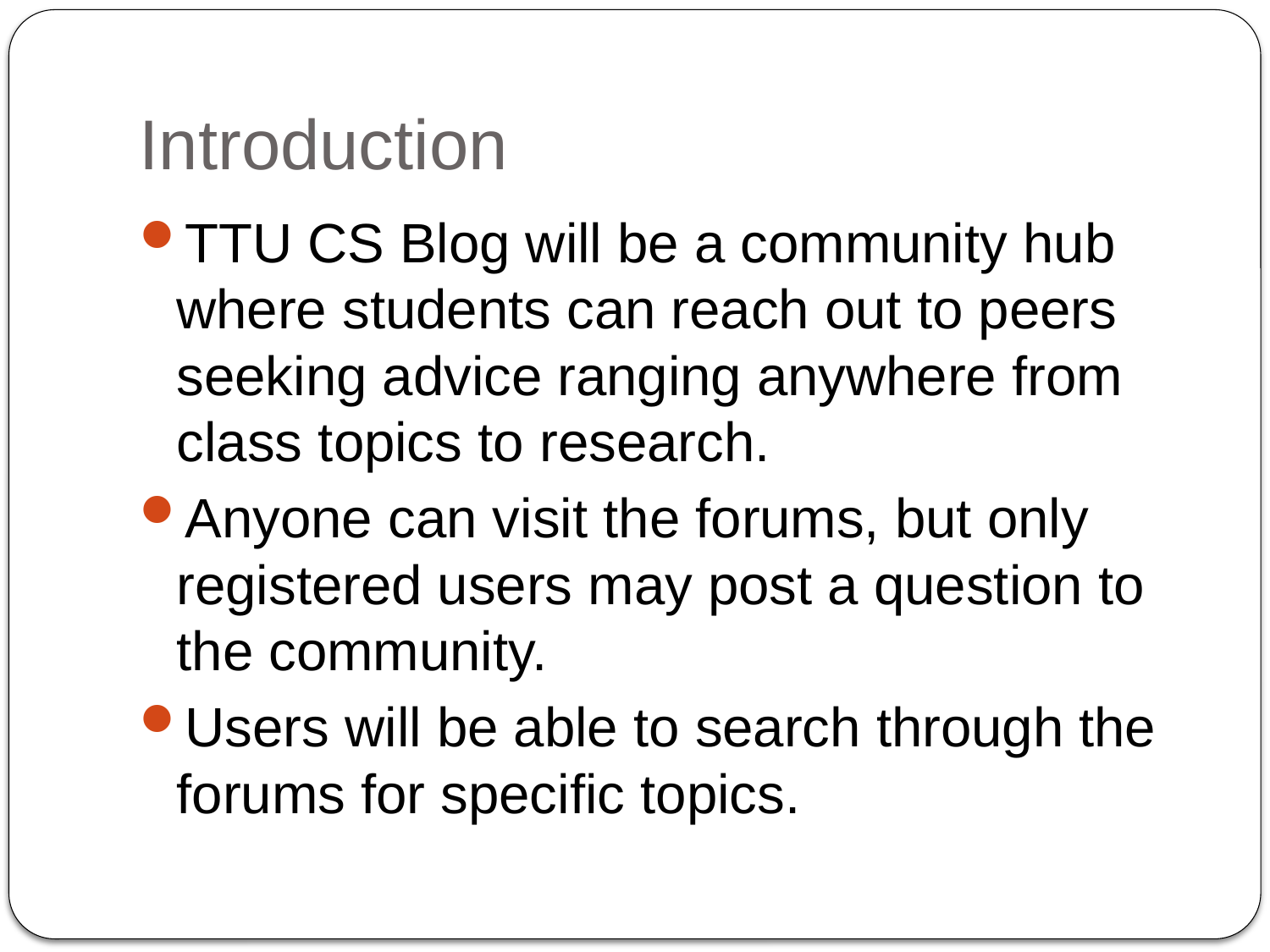

# Introduction
TTU CS Blog will be a community hub where students can reach out to peers seeking advice ranging anywhere from class topics to research.
Anyone can visit the forums, but only registered users may post a question to the community.
Users will be able to search through the forums for specific topics.